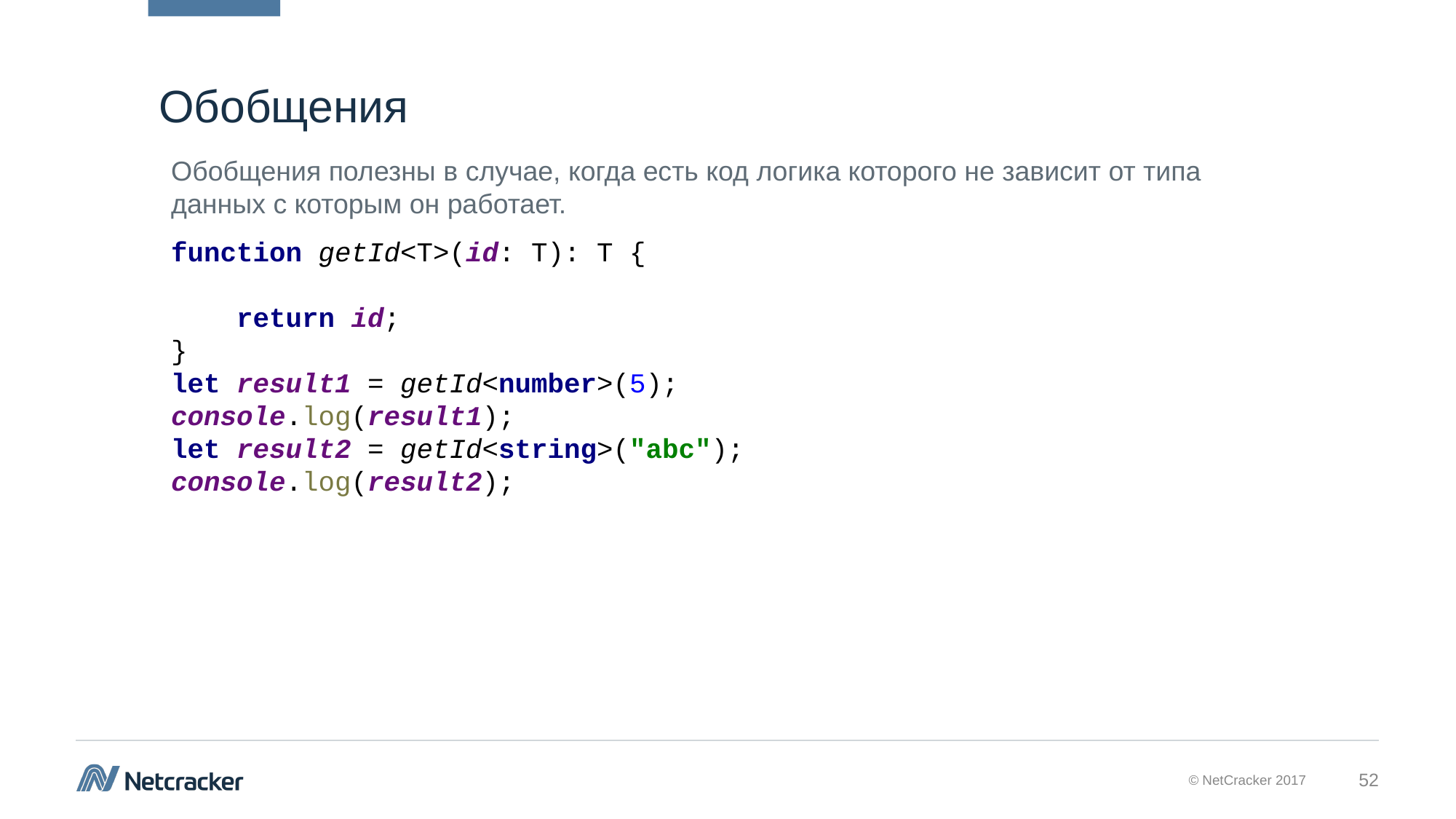

# Обобщения
Обобщения полезны в случае, когда есть код логика которого не зависит от типа данных с которым он работает.
function getId<T>(id: T): T {
    return id;
}
let result1 = getId<number>(5);
console.log(result1);
let result2 = getId<string>("abc");
console.log(result2);